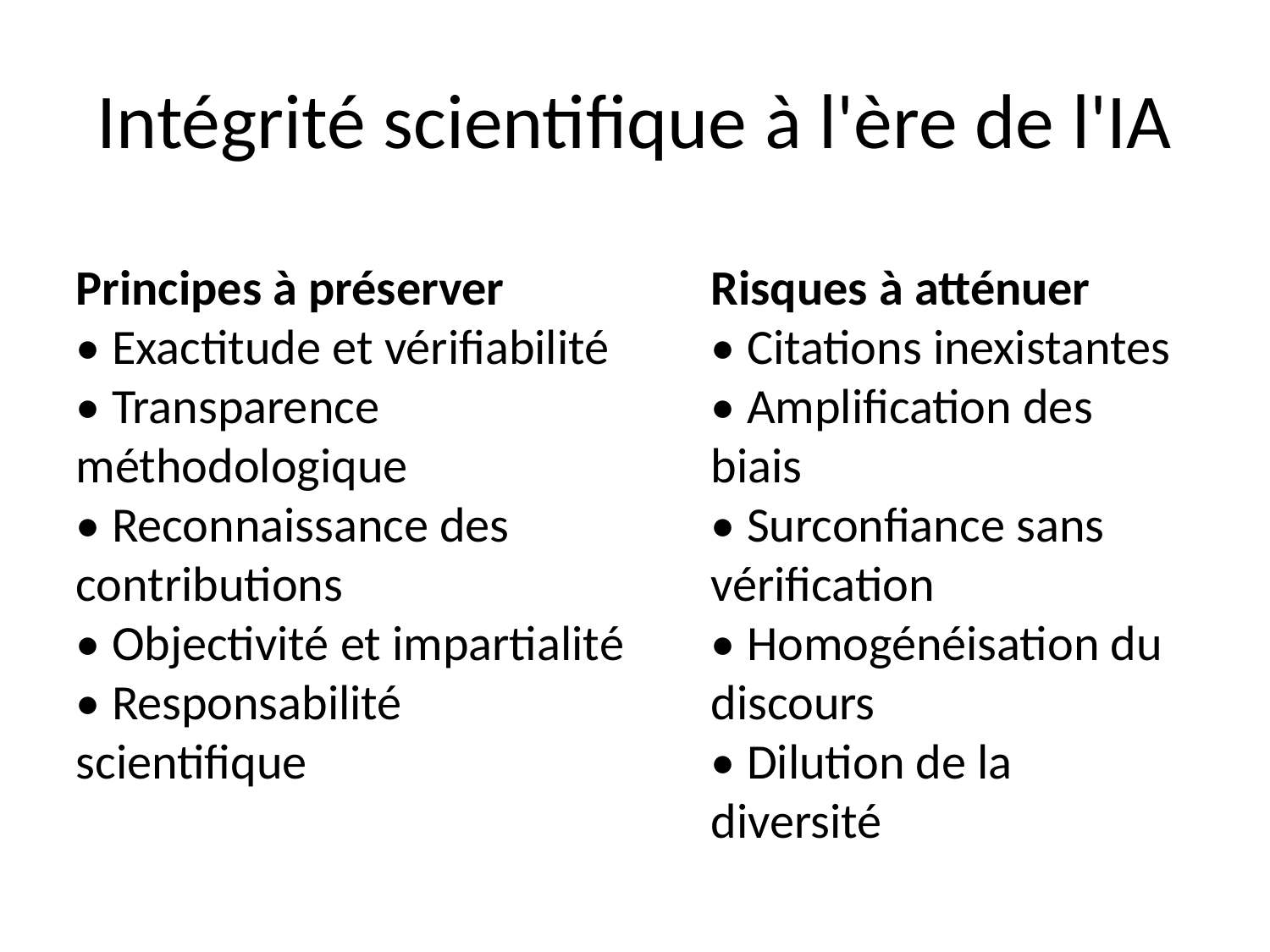

# Intégrité scientifique à l'ère de l'IA

Principes à préserver
• Exactitude et vérifiabilité
• Transparence méthodologique
• Reconnaissance des contributions
• Objectivité et impartialité
• Responsabilité scientifique

Risques à atténuer
• Citations inexistantes
• Amplification des biais
• Surconfiance sans vérification
• Homogénéisation du discours
• Dilution de la diversité